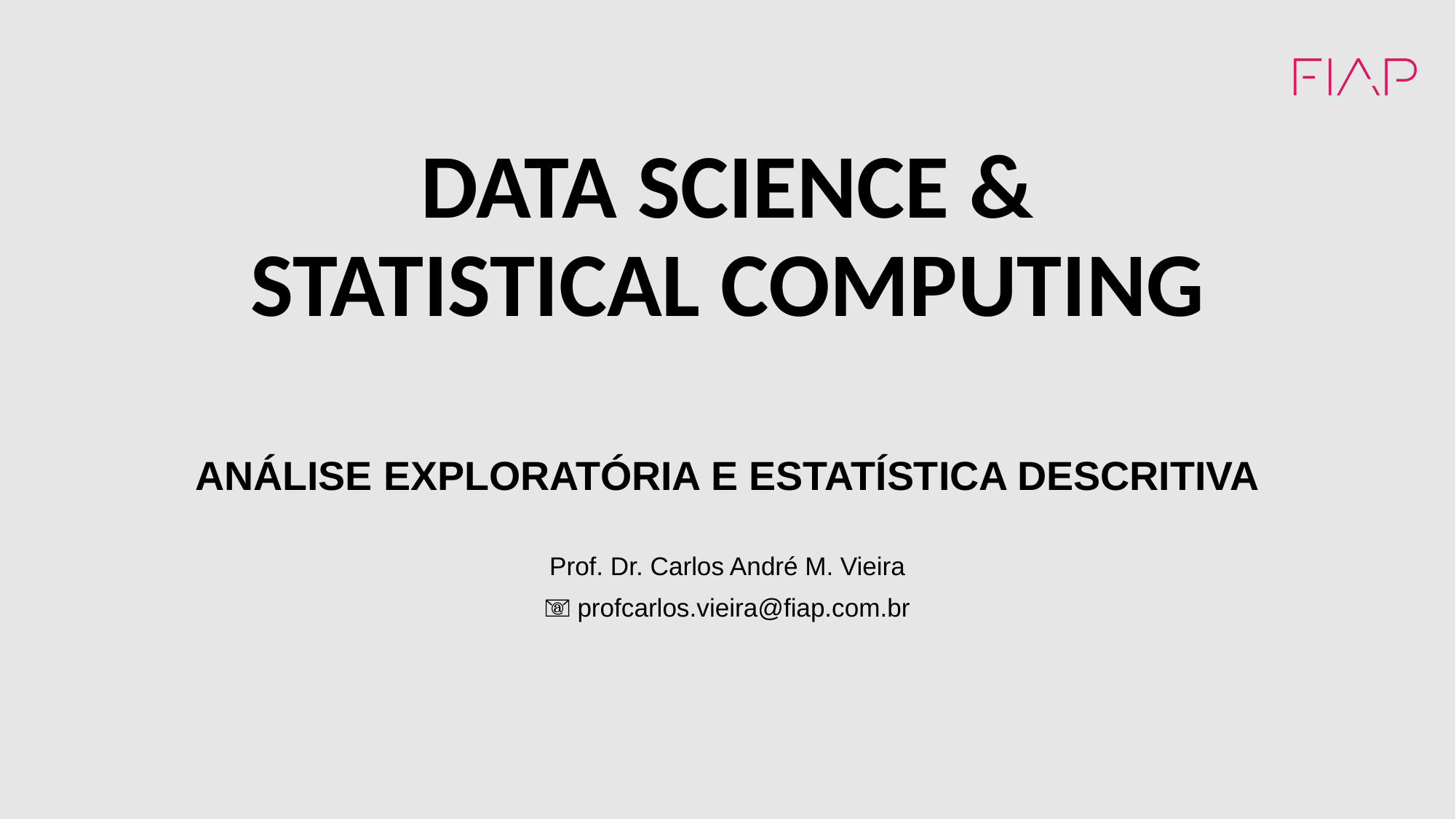

# DATA SCIENCE & STATISTICAL COMPUTING
ANÁLISE EXPLORATÓRIA E ESTATÍSTICA DESCRITIVA

Prof. Dr. Carlos André M. Vieira
📧 profcarlos.vieira@fiap.com.br